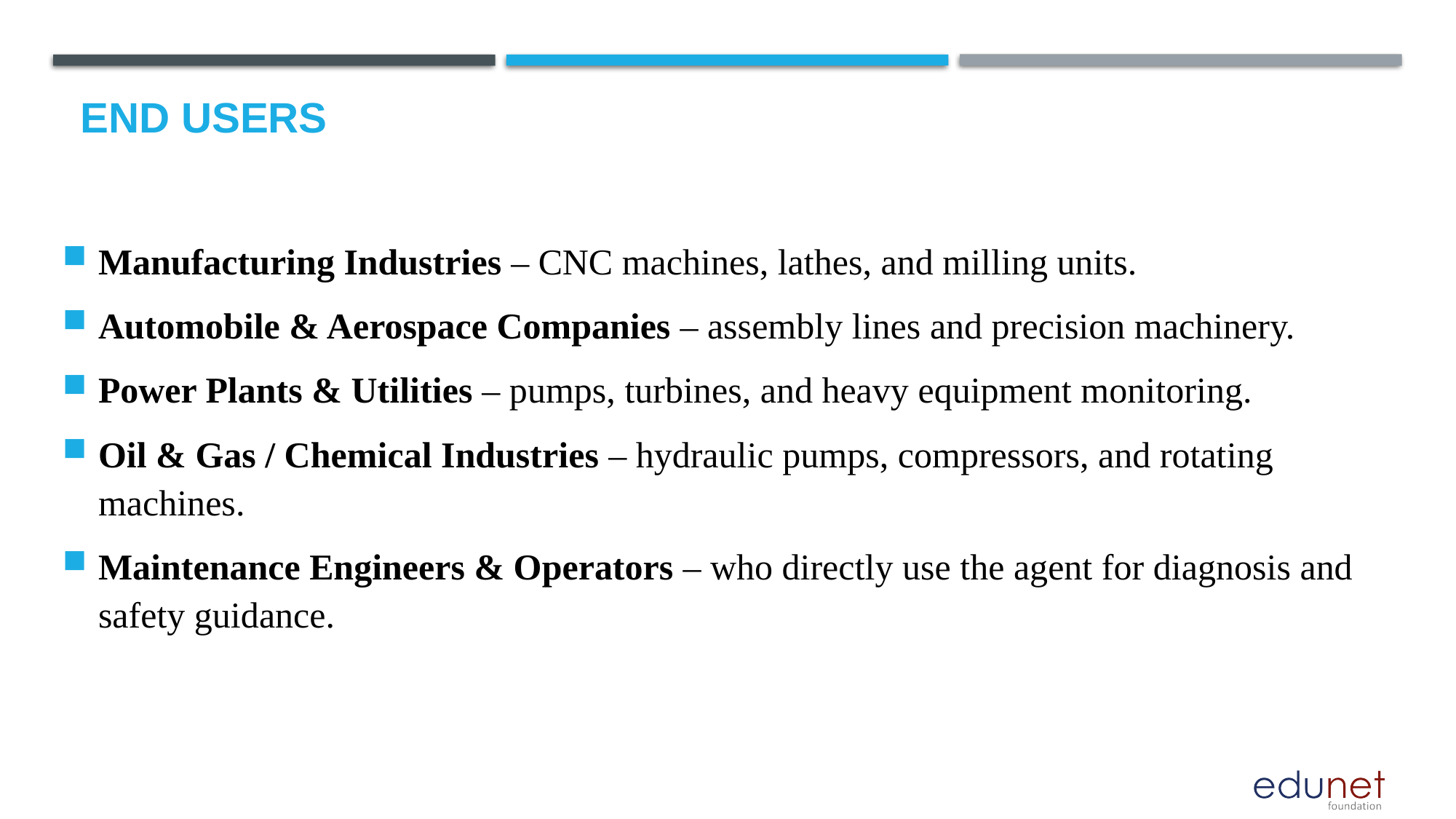

# End users
Manufacturing Industries – CNC machines, lathes, and milling units.
Automobile & Aerospace Companies – assembly lines and precision machinery.
Power Plants & Utilities – pumps, turbines, and heavy equipment monitoring.
Oil & Gas / Chemical Industries – hydraulic pumps, compressors, and rotating machines.
Maintenance Engineers & Operators – who directly use the agent for diagnosis and safety guidance.